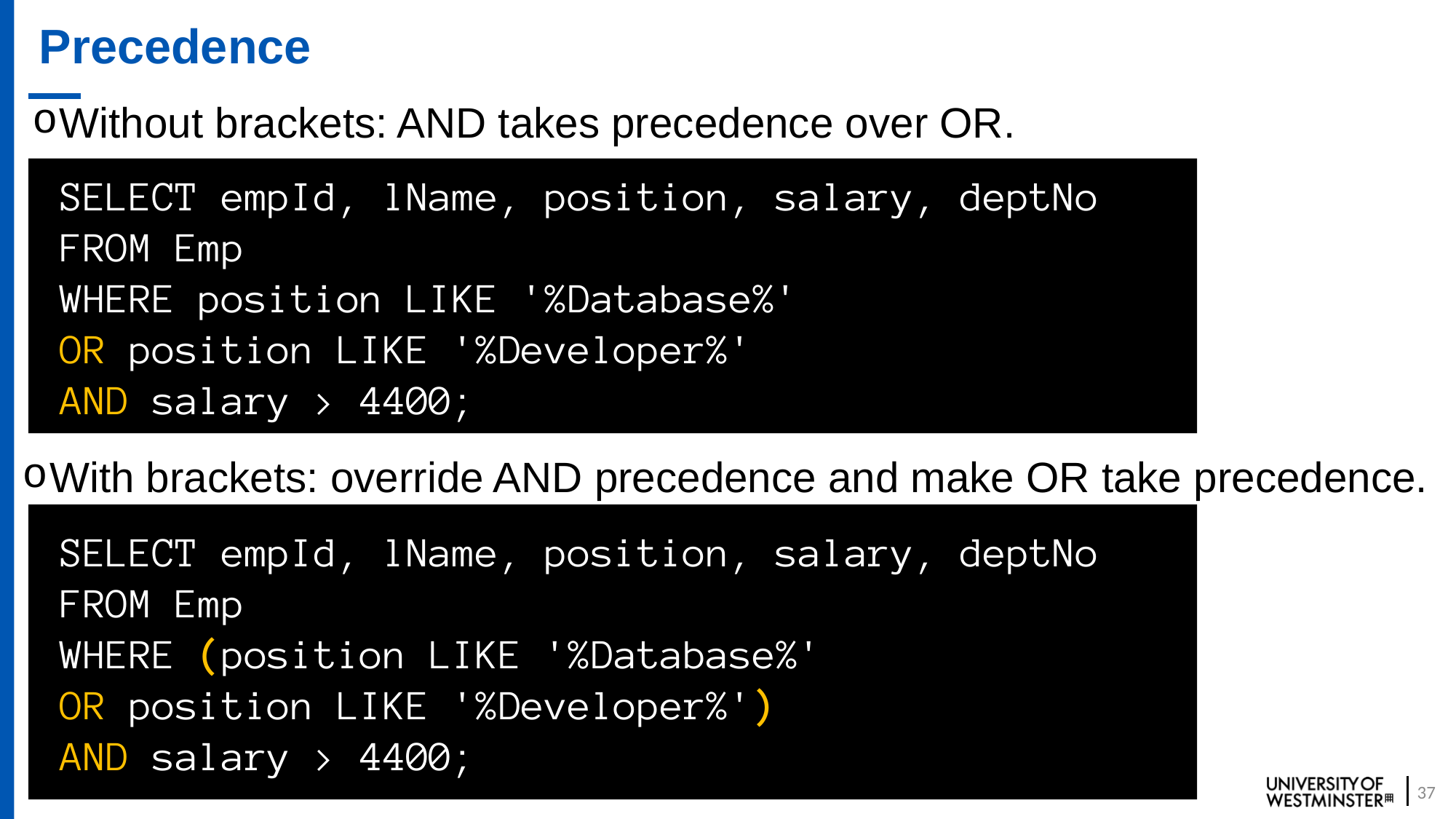

# Precedence
Without brackets: AND takes precedence over OR.

SELECT empId, lName, position, salary, deptNo
FROM Emp
WHERE position LIKE '%Database%'
OR position LIKE '%Developer%'
AND salary > 4400;
With brackets: override AND precedence and make OR take precedence.
SELECT empId, lName, position, salary, deptNo
FROM Emp
WHERE (position LIKE '%Database%'
OR position LIKE '%Developer%')
AND salary > 4400;
37